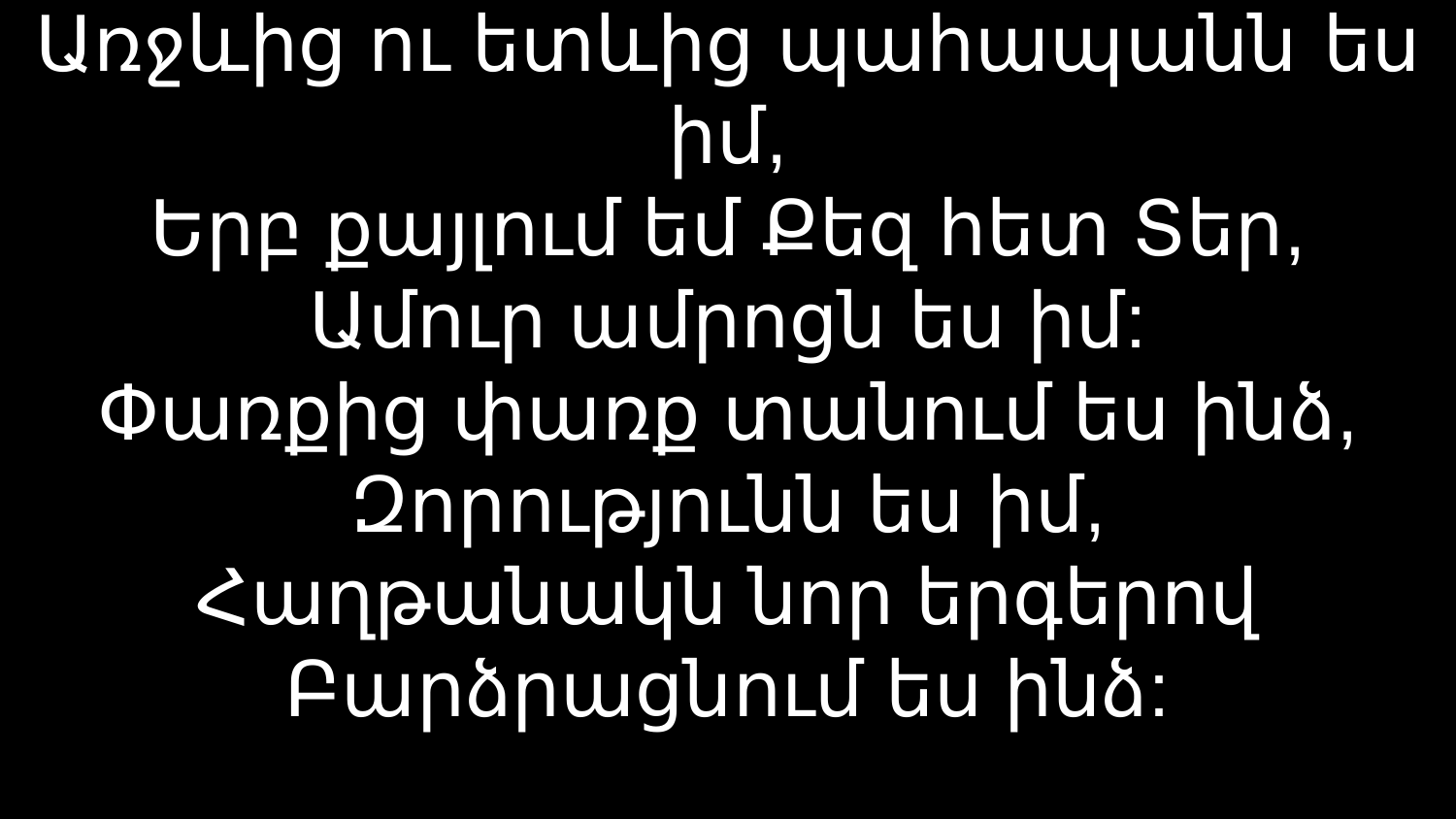

# Առջևից ու ետևից պահապանն ես իմ, Երբ քայլում եմ Քեզ հետ Տեր, Ամուր ամրոցն ես իմ: Փառքից փառք տանում ես ինձ, Զորությունն ես իմ, Հաղթանակն նոր երգերով Բարձրացնում ես ինձ: